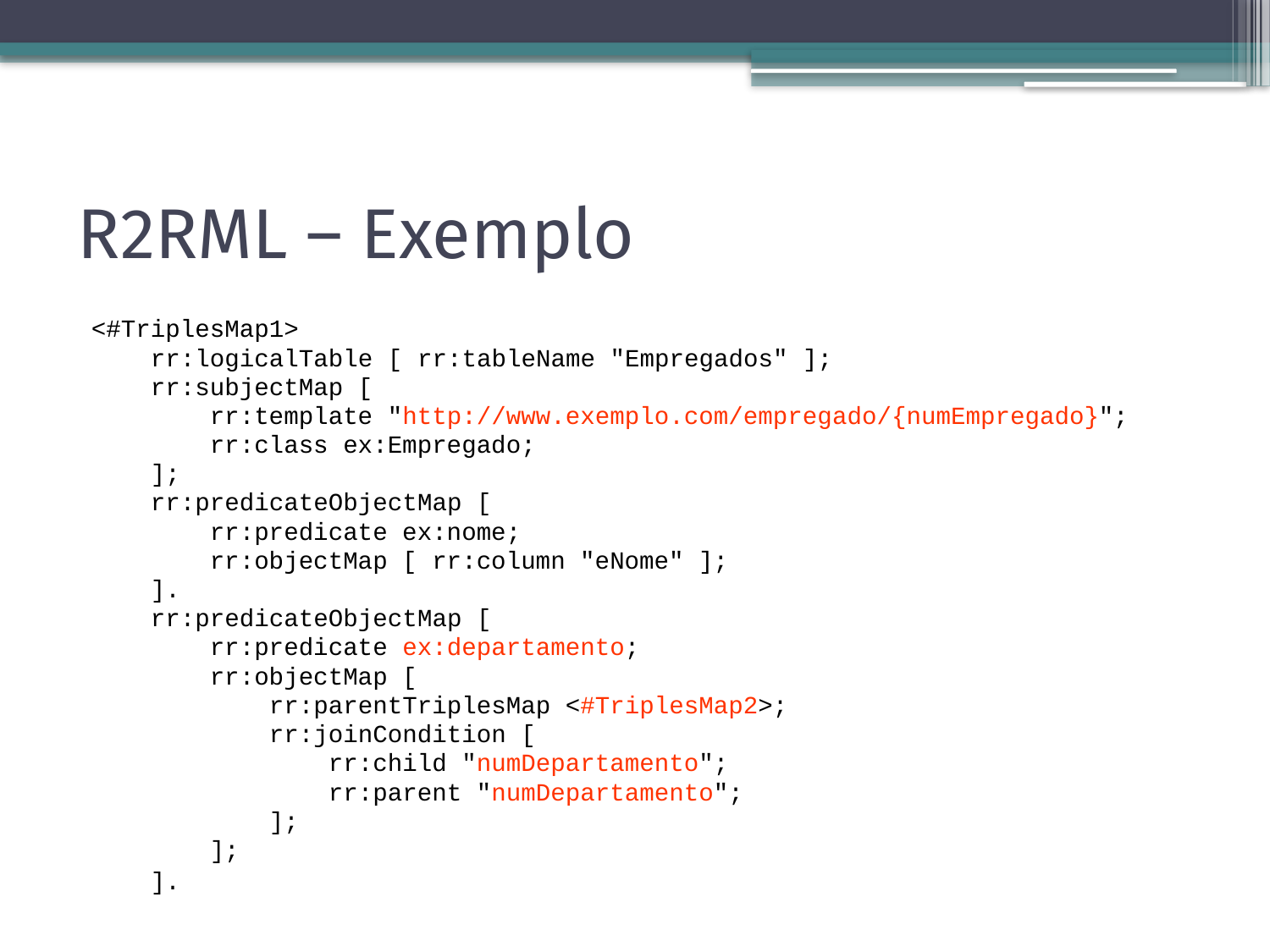

# R2RML – Exemplo
<#TriplesMap1>
    rr:logicalTable [ rr:tableName "Empregados" ];
    rr:subjectMap [
        rr:template "http://www.exemplo.com/empregado/{numEmpregado}";
        rr:class ex:Empregado;
    ];
    rr:predicateObjectMap [
        rr:predicate ex:nome;
        rr:objectMap [ rr:column "eNome" ];
    ].
    rr:predicateObjectMap [
        rr:predicate ex:departamento;
        rr:objectMap [
            rr:parentTriplesMap <#TriplesMap2>;
            rr:joinCondition [
                rr:child "numDepartamento";
                rr:parent "numDepartamento";
            ];
        ];
    ].